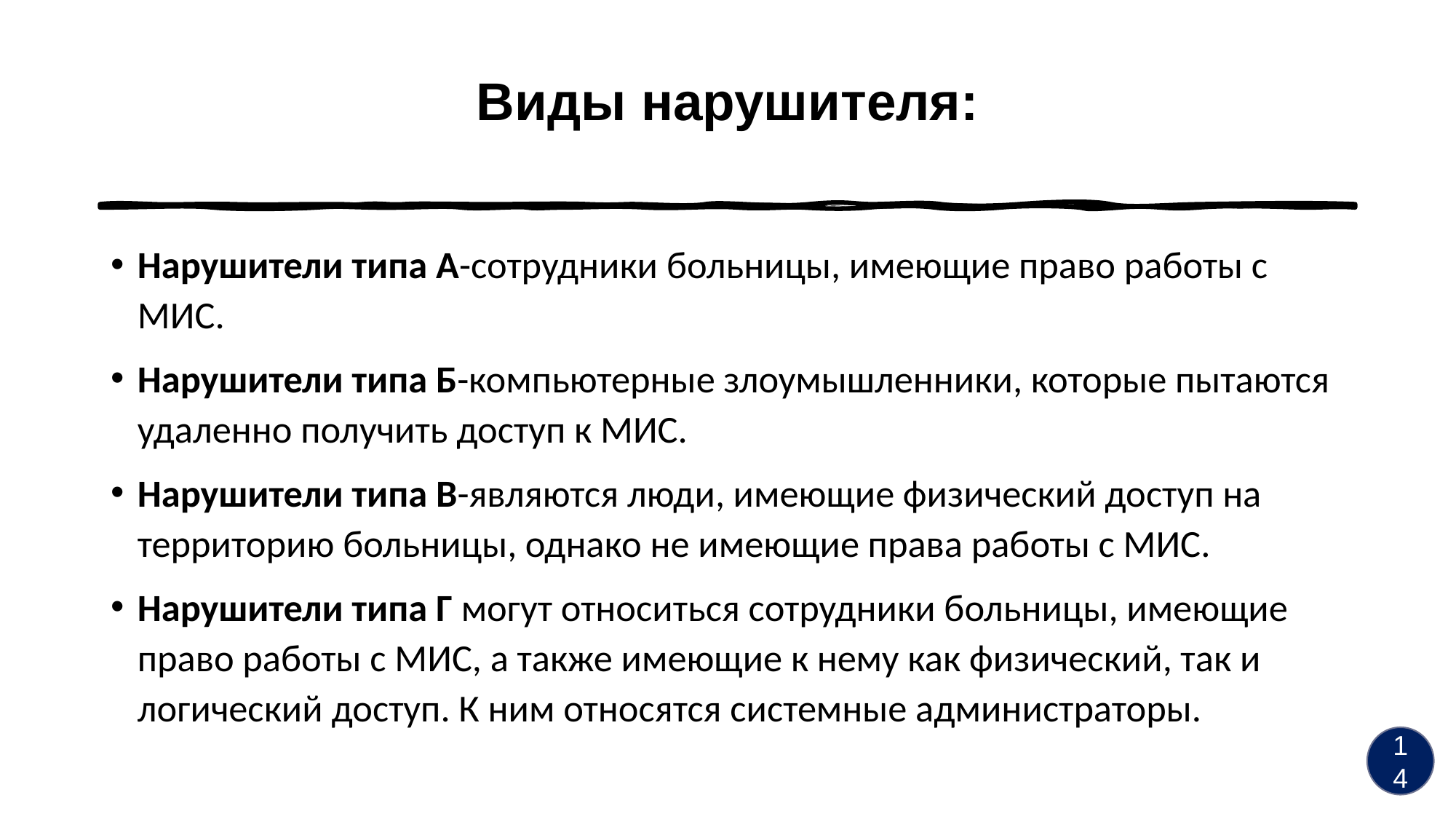

# Виды нарушителя:
Нарушители типа А-сотрудники больницы, имеющие право работы с МИС.
Нарушители типа Б-компьютерные злоумышленники, которые пытаются удаленно получить доступ к МИС.
Нарушители типа В-являются люди, имеющие физический доступ на территорию больницы, однако не имеющие права работы с МИС.
Нарушители типа Г могут относиться сотрудники больницы, имеющие право работы с МИС, а также имеющие к нему как физический, так и логический доступ. К ним относятся системные администраторы.
14